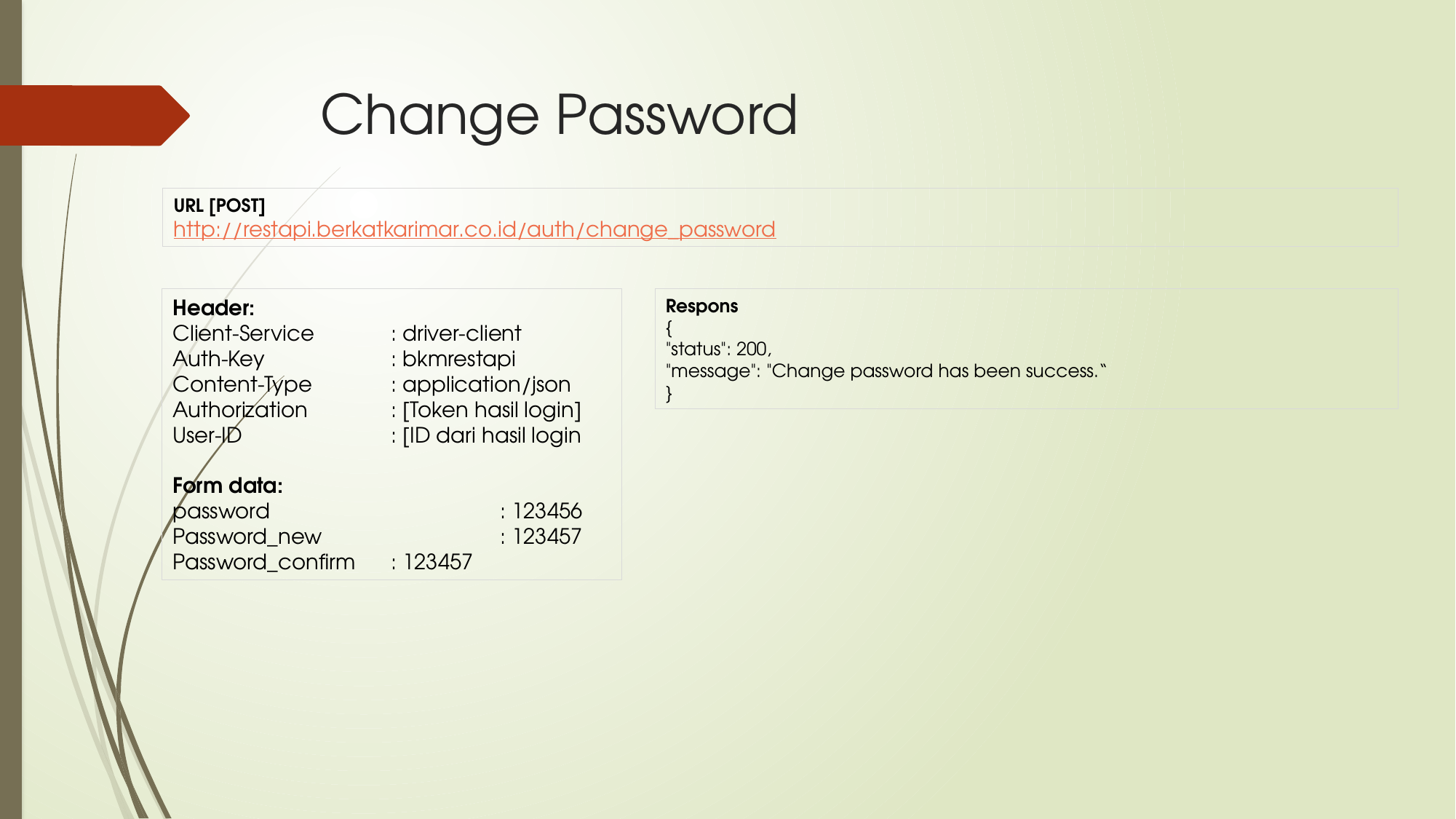

Change Password
URL [POST]
http://restapi.berkatkarimar.co.id/auth/change_password
Header:
Client-Service	: driver-client
Auth-Key		: bkmrestapi
Content-Type 	: application/json
Authorization 	: [Token hasil login]
User-ID		: [ID dari hasil login

Form data:
password			: 123456
Password_new		: 123457
Password_confirm	: 123457
Respons
{
"status": 200,
"message": "Change password has been success.“
}